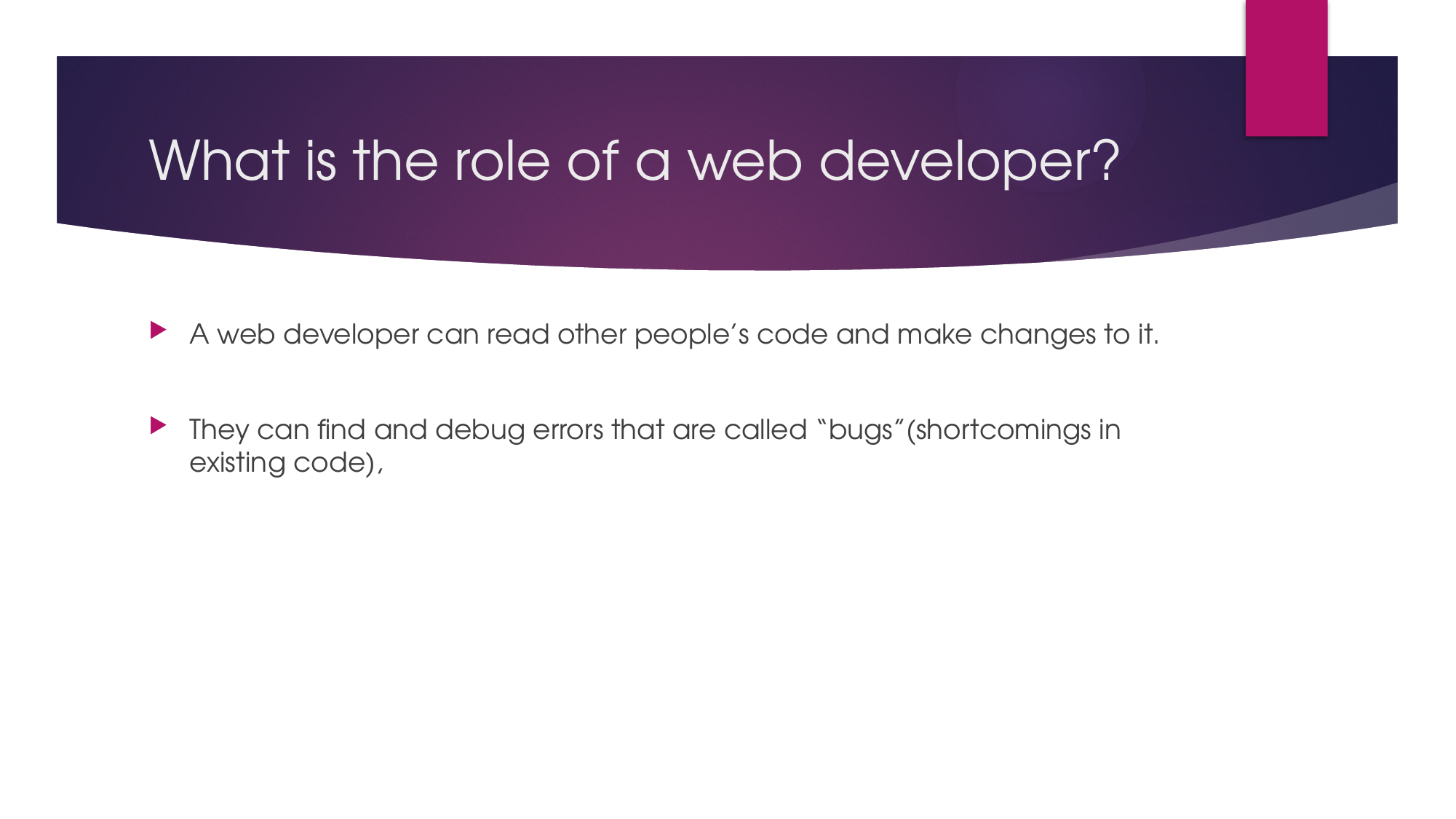

# What is the role of a web developer?
A web developer can read other people’s code and make changes to it.

They can find and debug errors that are called “bugs”(shortcomings in existing code),